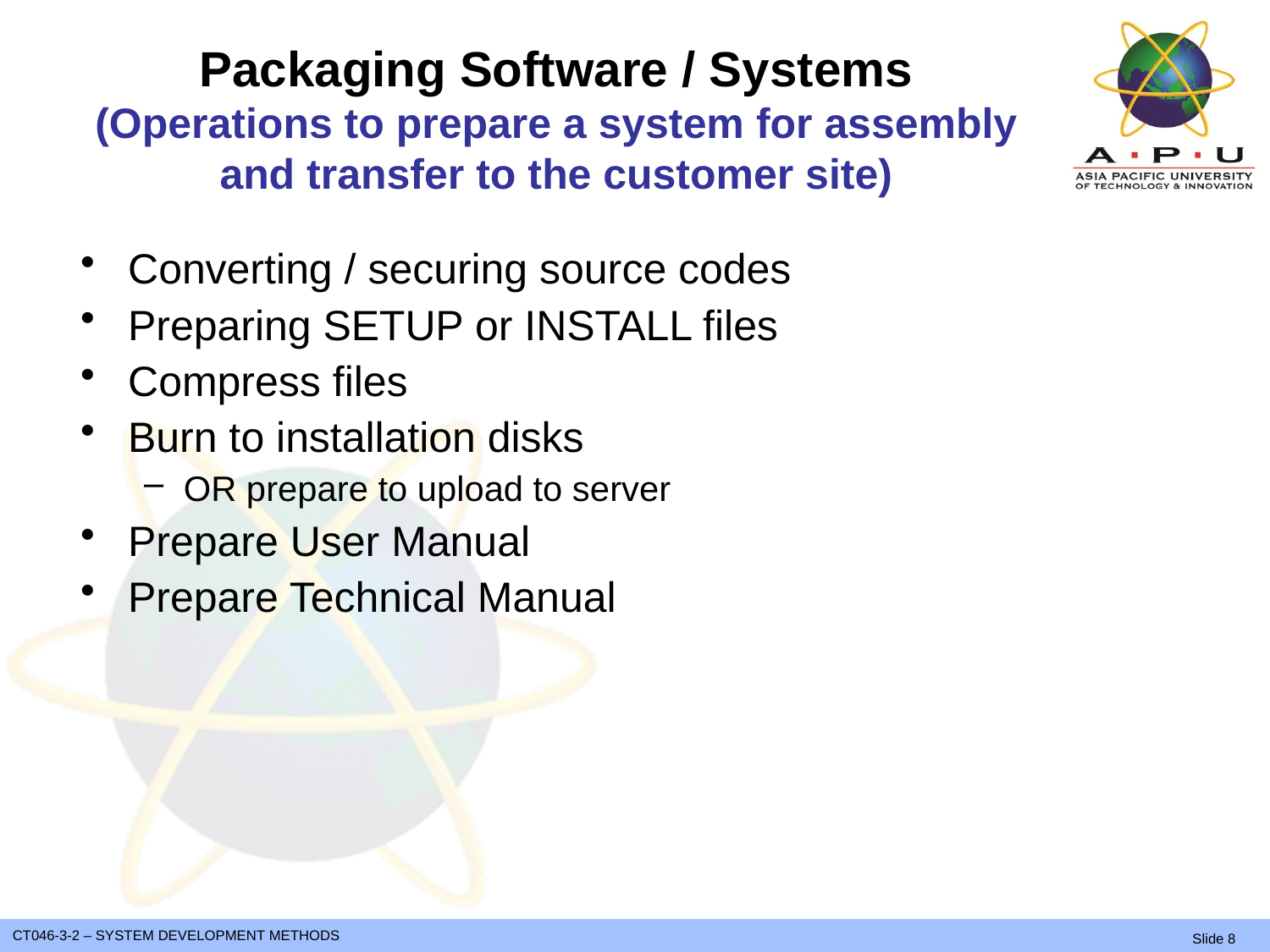

# Packaging Software / Systems (Operations to prepare a system for assembly and transfer to the customer site)
Converting / securing source codes
Preparing SETUP or INSTALL files
Compress files
Burn to installation disks
OR prepare to upload to server
Prepare User Manual
Prepare Technical Manual